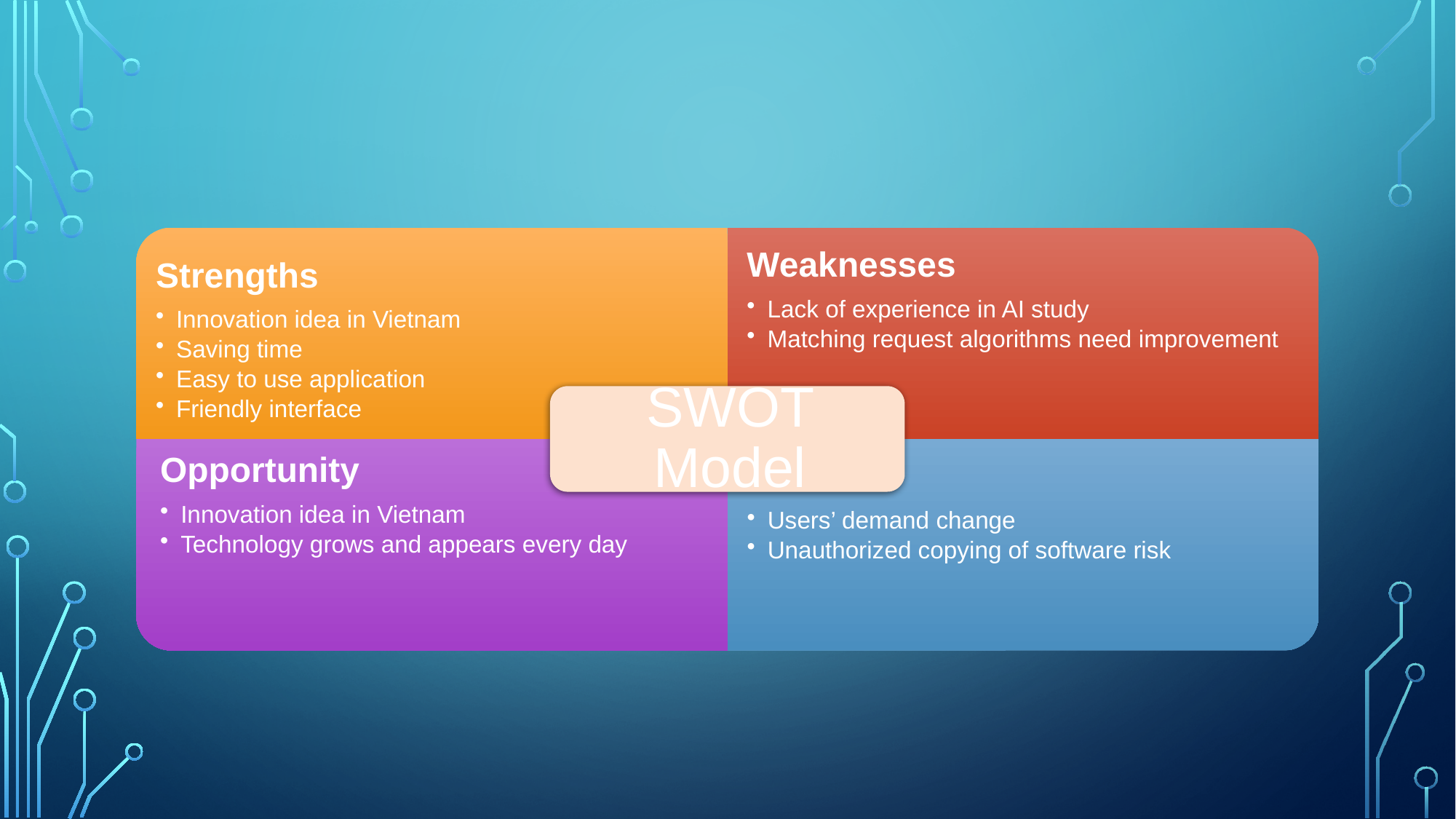

Strengths
Innovation idea in Vietnam
Saving time
Easy to use application
Friendly interface
Weaknesses
Lack of experience in AI study
Matching request algorithms need improvement
Opportunity
Innovation idea in Vietnam
Technology grows and appears every day
Thread
Users’ demand change
Unauthorized copying of software risk
SWOT Model